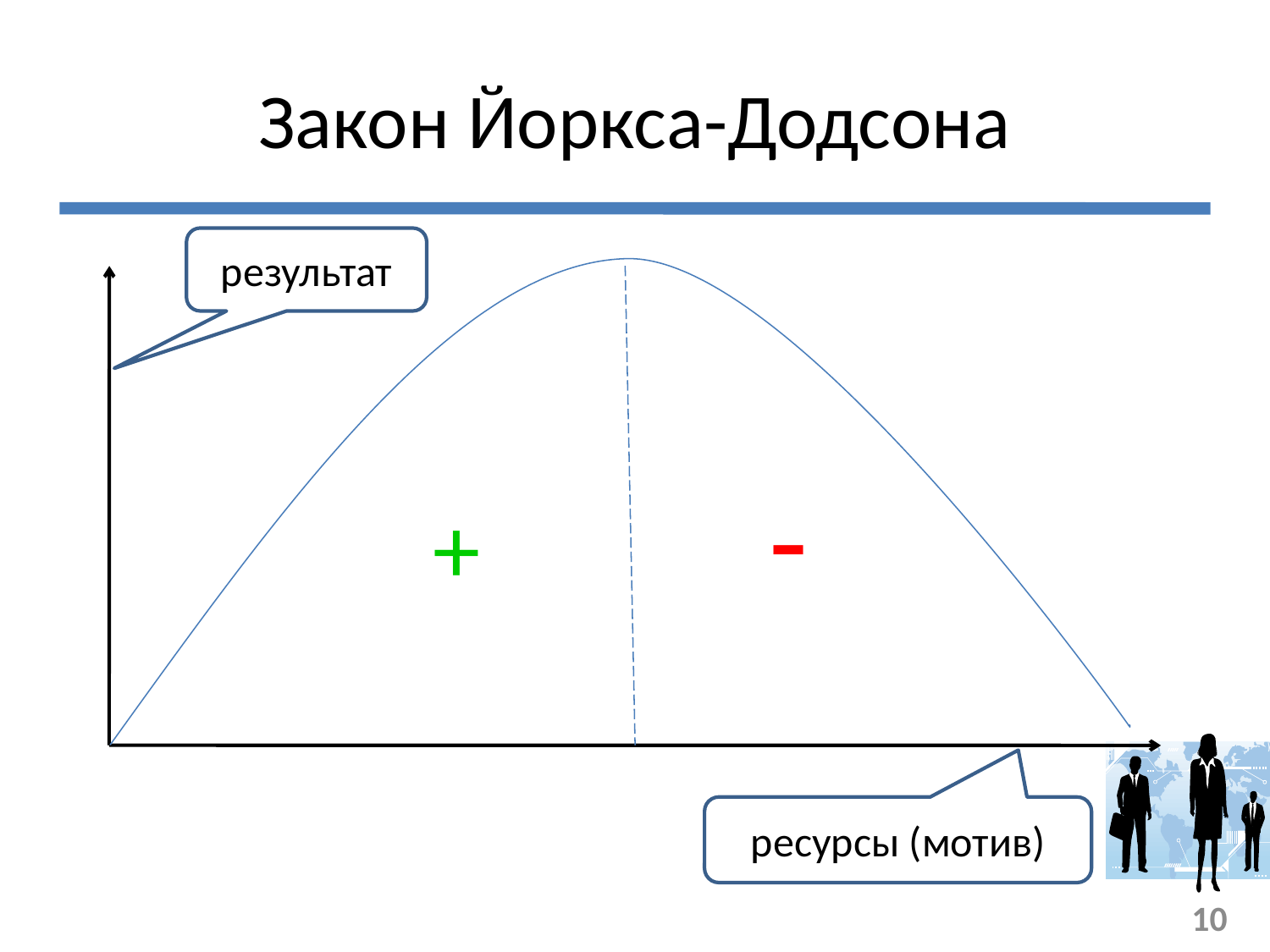

# Закон Йоркса-Додсона
результат

ресурсы (мотив)
-
+
10